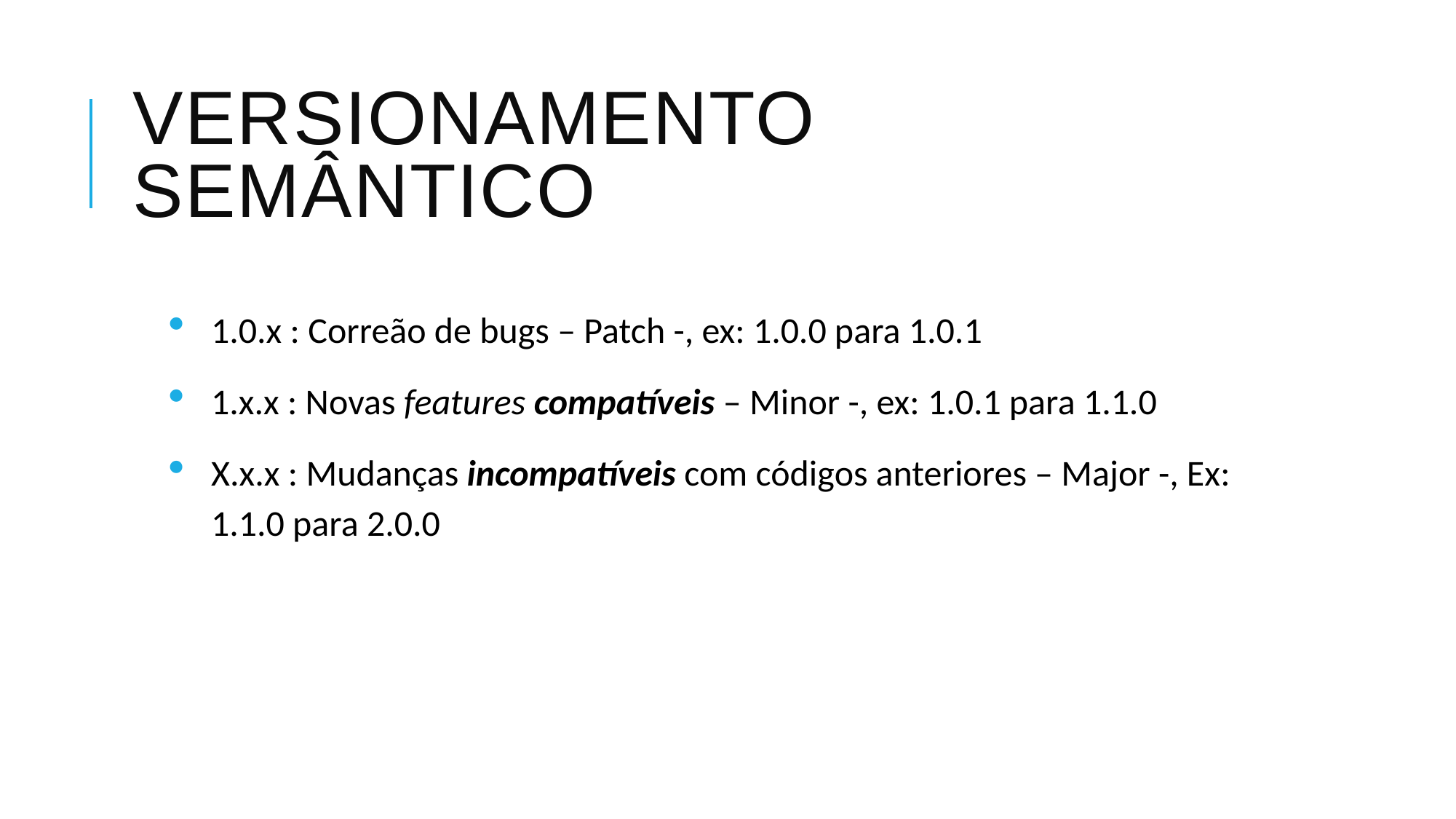

# Versionamento Semântico
1.0.x : Correão de bugs – Patch -, ex: 1.0.0 para 1.0.1
1.x.x : Novas features compatíveis – Minor -, ex: 1.0.1 para 1.1.0
X.x.x : Mudanças incompatíveis com códigos anteriores – Major -, Ex: 1.1.0 para 2.0.0